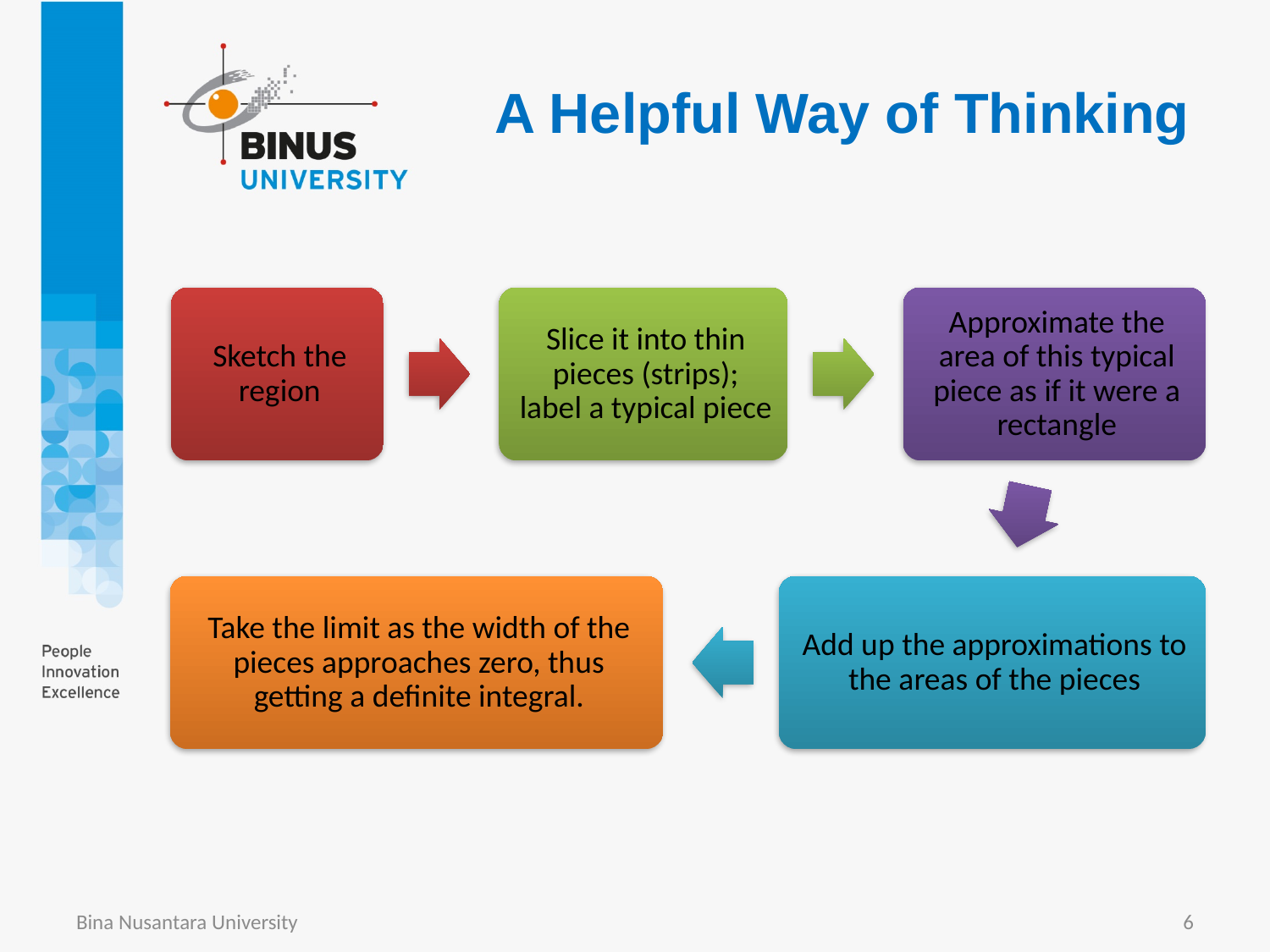

A Helpful Way of Thinking
Sketch the region

Slice it into thin pieces (strips); label a typical piece

Approximate the area of this typical piece as if it were a rectangle

Add up the approximations to the areas of the pieces

Take the limit as the width of the pieces approaches zero, thus getting a definite integral.
Bina Nusantara University
6